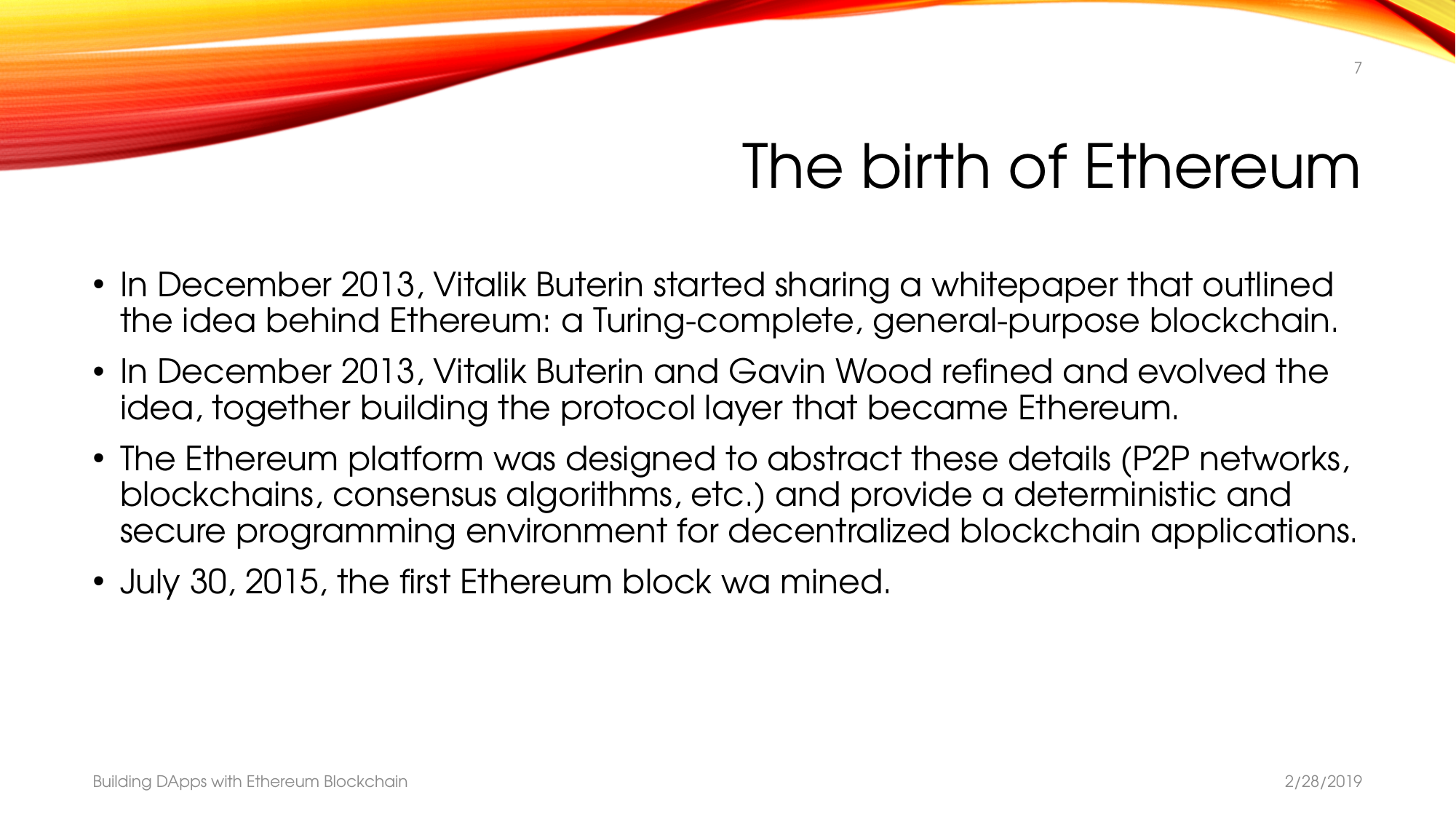

7
# The birth of Ethereum
In December 2013, Vitalik Buterin started sharing a whitepaper that outlined the idea behind Ethereum: a Turing-complete, general-purpose blockchain.
In December 2013, Vitalik Buterin and Gavin Wood refined and evolved the idea, together building the protocol layer that became Ethereum.
The Ethereum platform was designed to abstract these details (P2P networks, blockchains, consensus algorithms, etc.) and provide a deterministic and secure programming environment for decentralized blockchain applications.
July 30, 2015, the first Ethereum block wa mined.
Building DApps with Ethereum Blockchain
2/28/2019